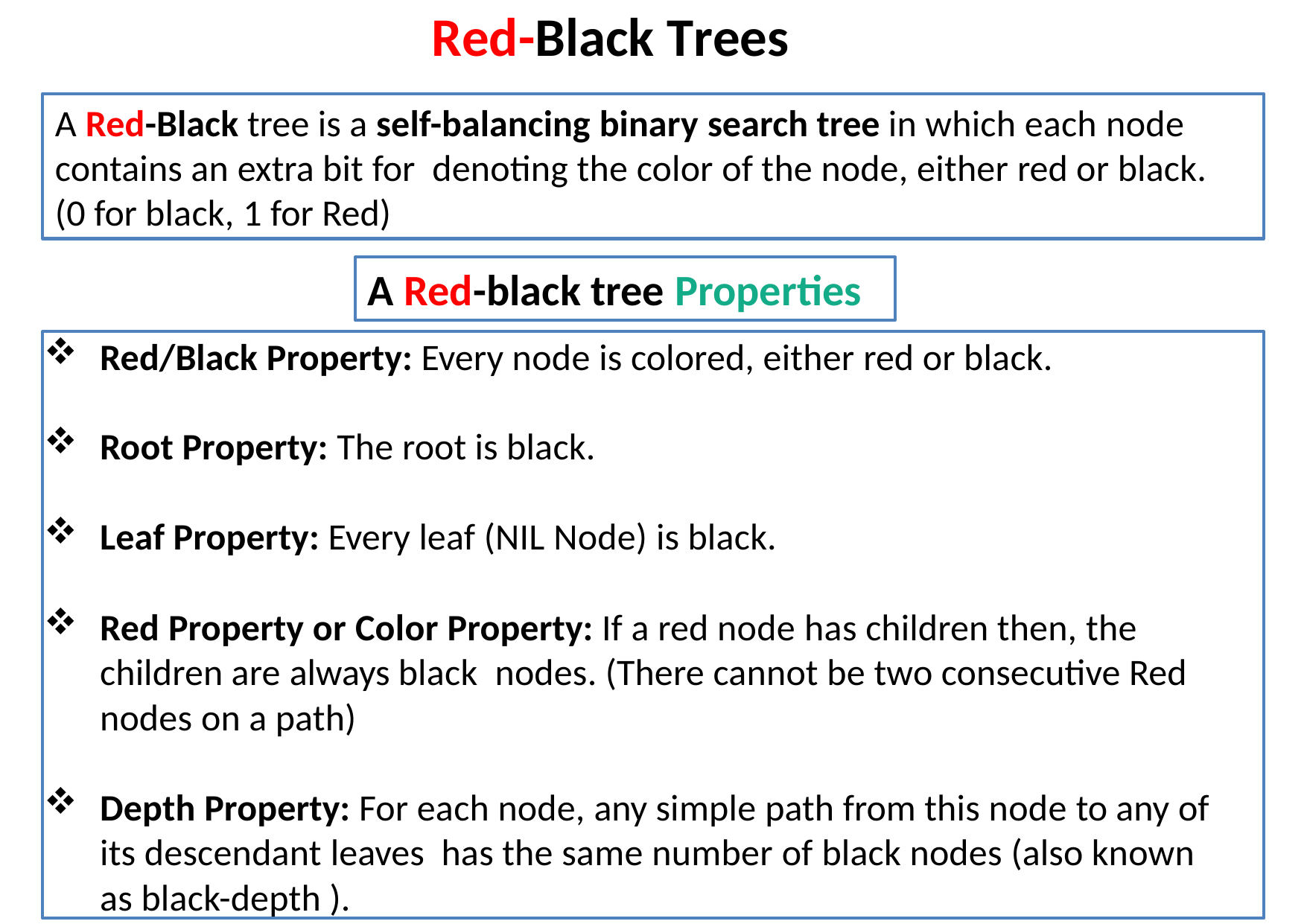

# Red-Black Trees
A Red-Black tree is a self-balancing binary search tree in which each node contains an extra bit for  denoting the color of the node, either red or black.
(0 for black, 1 for Red)
A Red-black tree Properties
Red/Black Property: Every node is colored, either red or black.

Root Property: The root is black.

Leaf Property: Every leaf (NIL Node) is black.

Red Property or Color Property: If a red node has children then, the children are always black  nodes. (There cannot be two consecutive Red nodes on a path)

Depth Property: For each node, any simple path from this node to any of its descendant leaves  has the same number of black nodes (also known as black-depth ).